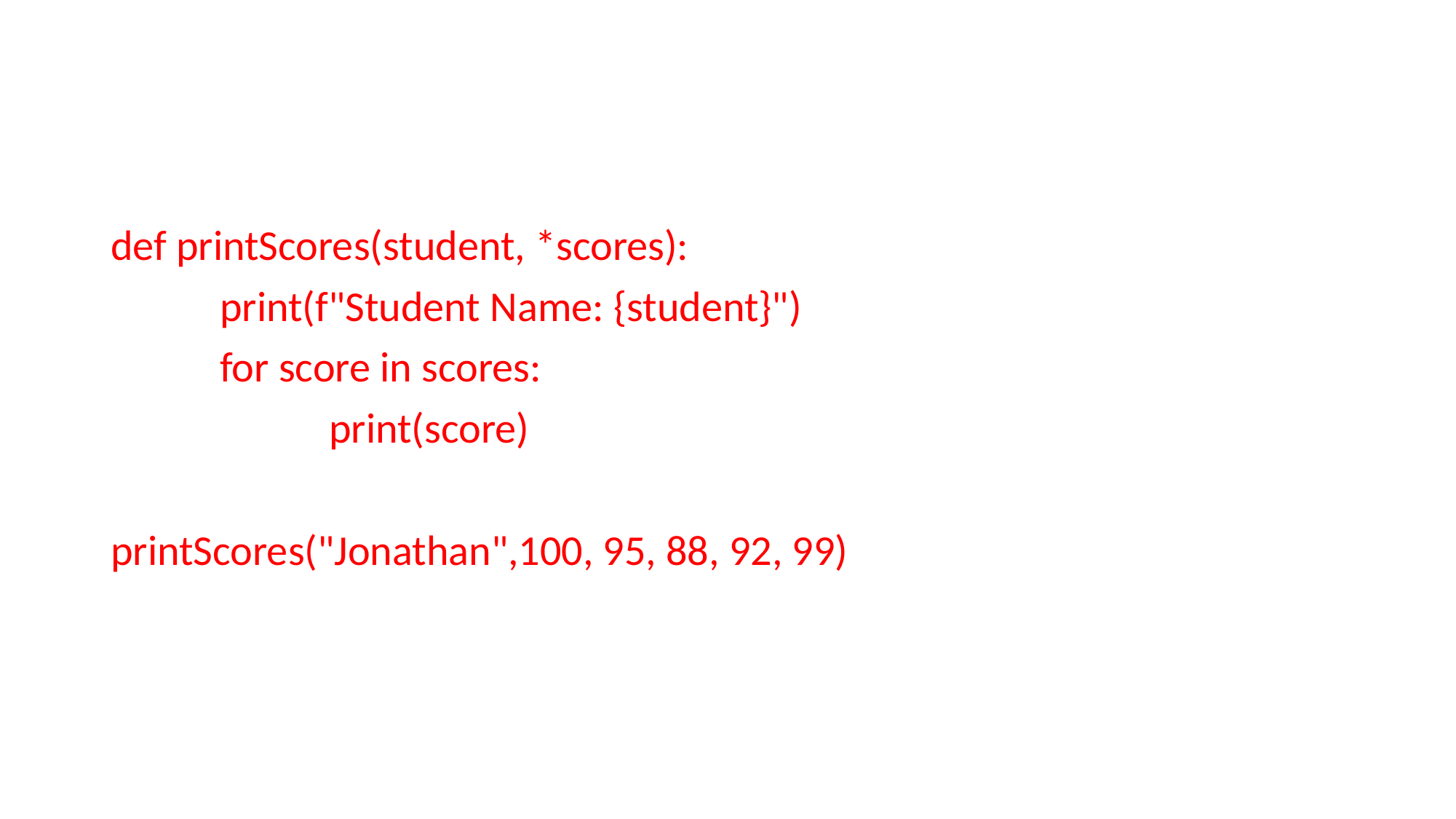

def printScores(student, *scores):
	print(f"Student Name: {student}")
	for score in scores:
		print(score)

printScores("Jonathan",100, 95, 88, 92, 99)